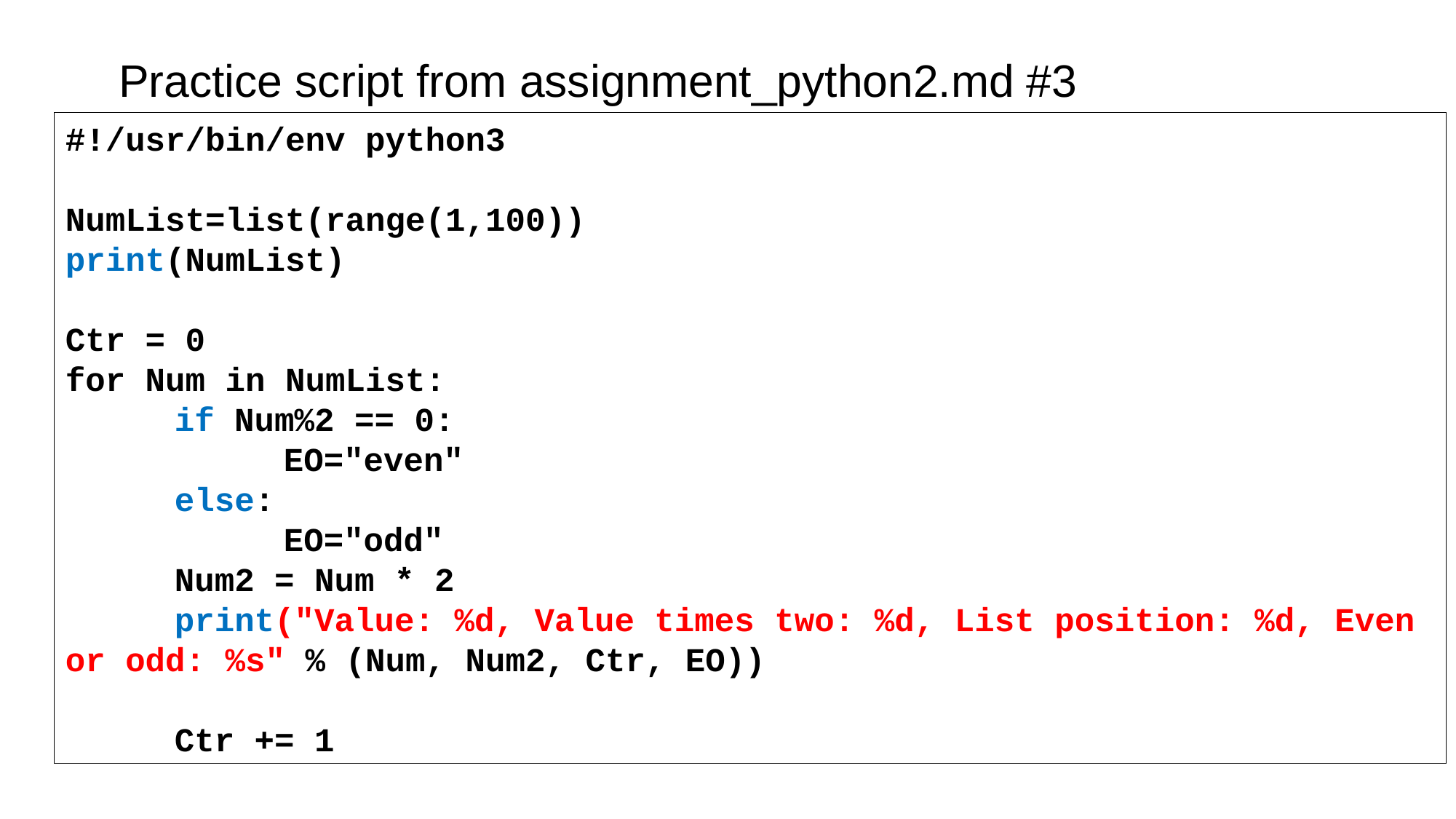

Practice script from assignment_python2.md #3
#!/usr/bin/env python3

NumList=list(range(1,100))
print(NumList)

Ctr = 0
for Num in NumList:
	if Num%2 == 0:
		EO="even"
	else:
		EO="odd"
	Num2 = Num * 2
	print("Value: %d, Value times two: %d, List position: %d, Even or odd: %s" % (Num, Num2, Ctr, EO))

	Ctr += 1